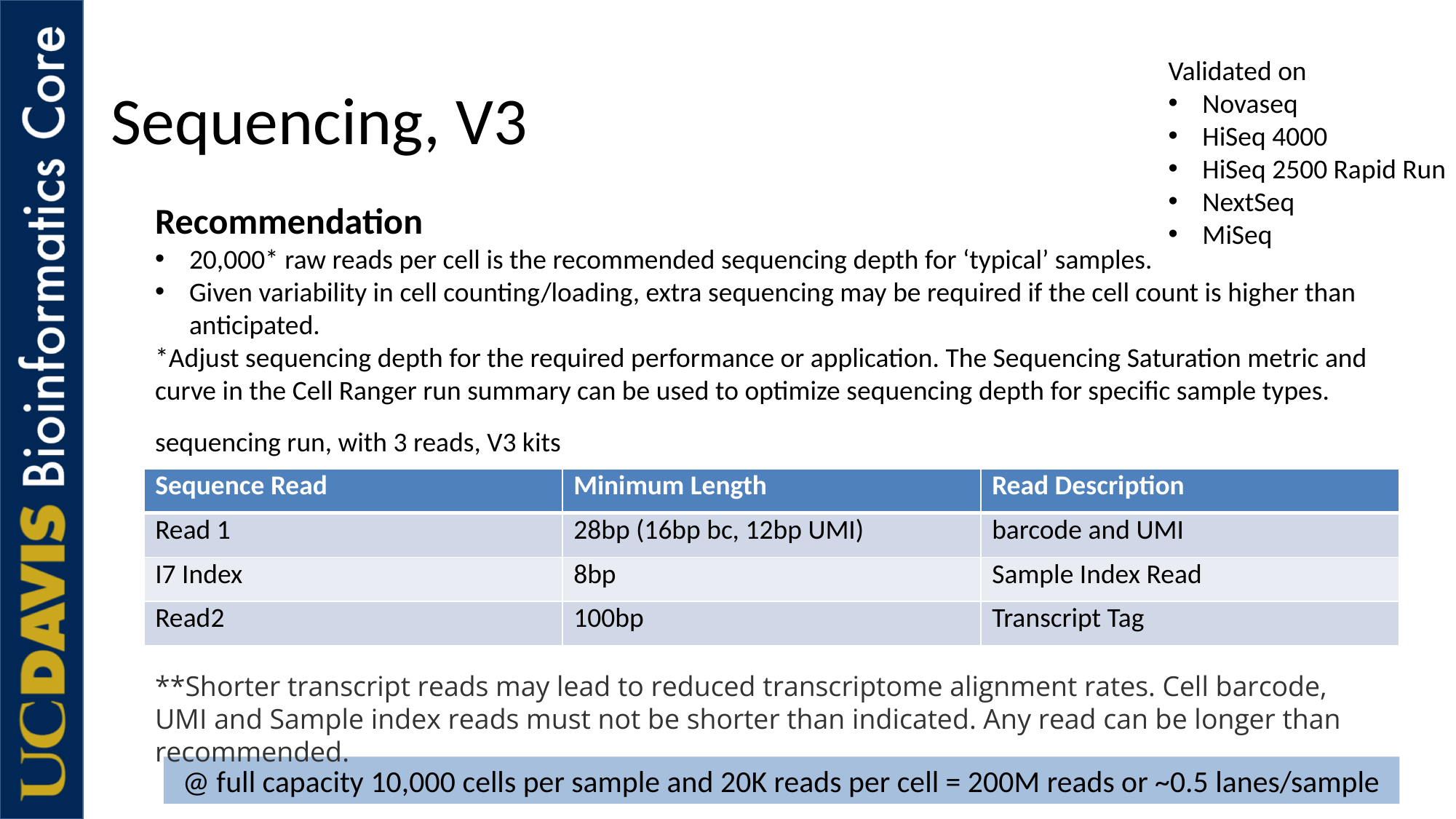

# Sequencing, V3
Validated on
Novaseq
HiSeq 4000
HiSeq 2500 Rapid Run
NextSeq
MiSeq
Recommendation
20,000* raw reads per cell is the recommended sequencing depth for ‘typical’ samples.
Given variability in cell counting/loading, extra sequencing may be required if the cell count is higher than anticipated.
*Adjust sequencing depth for the required performance or application. The Sequencing Saturation metric and curve in the Cell Ranger run summary can be used to optimize sequencing depth for specific sample types.
sequencing run, with 3 reads, V3 kits
| Sequence Read | Minimum Length | Read Description |
| --- | --- | --- |
| Read 1 | 28bp (16bp bc, 12bp UMI) | barcode and UMI |
| I7 Index | 8bp | Sample Index Read |
| Read2 | 100bp | Transcript Tag |
**Shorter transcript reads may lead to reduced transcriptome alignment rates. Cell barcode, UMI and Sample index reads must not be shorter than indicated. Any read can be longer than recommended.
@ full capacity 10,000 cells per sample and 20K reads per cell = 200M reads or ~0.5 lanes/sample